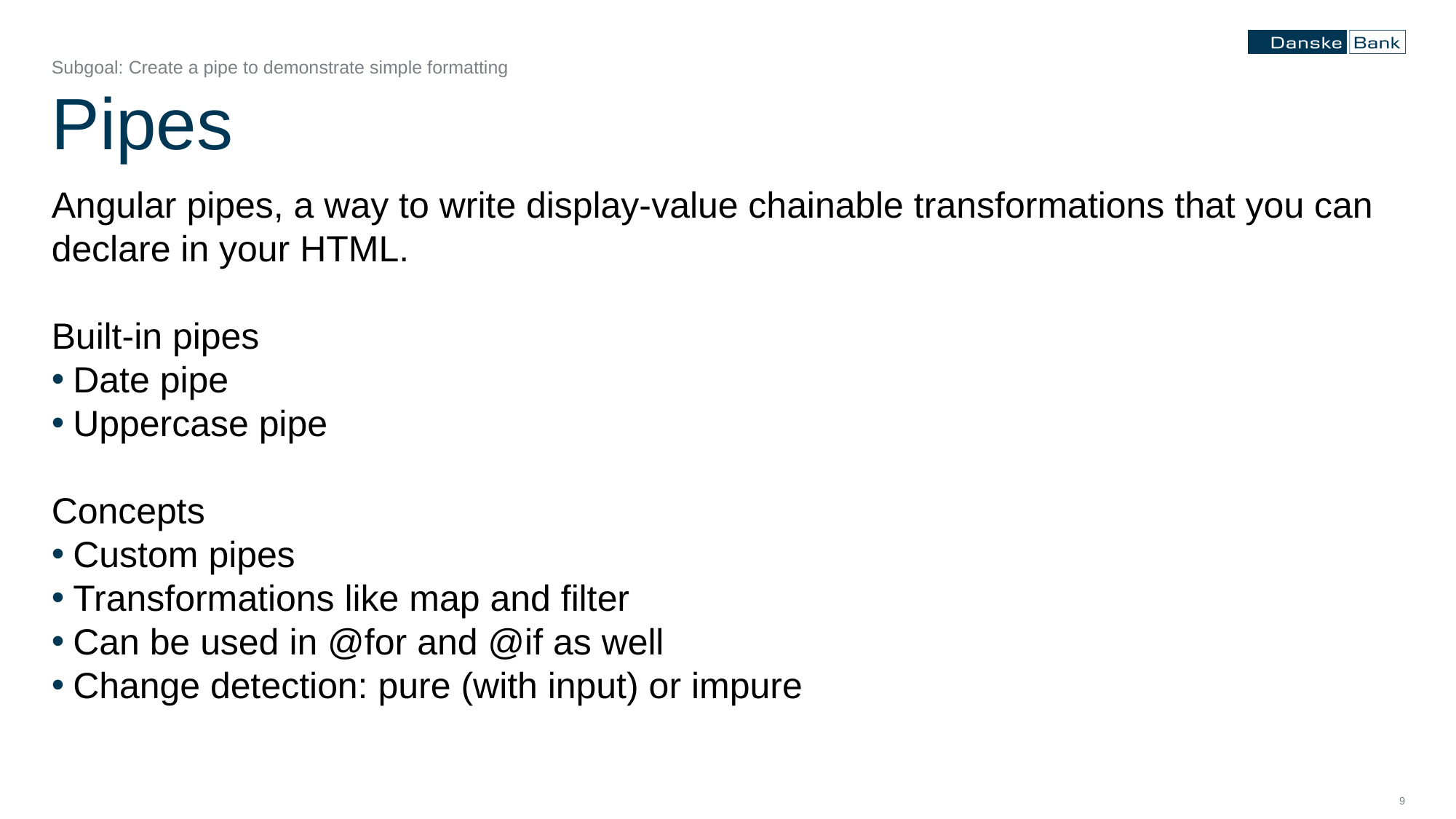

Subgoal: Create a pipe to demonstrate simple formatting

# Pipes
Angular pipes, a way to write display-value chainable transformations that you can declare in your HTML.

Built-in pipes
Date pipe
Uppercase pipe

Concepts
Custom pipes
Transformations like map and filter
Can be used in @for and @if as well
Change detection: pure (with input) or impure